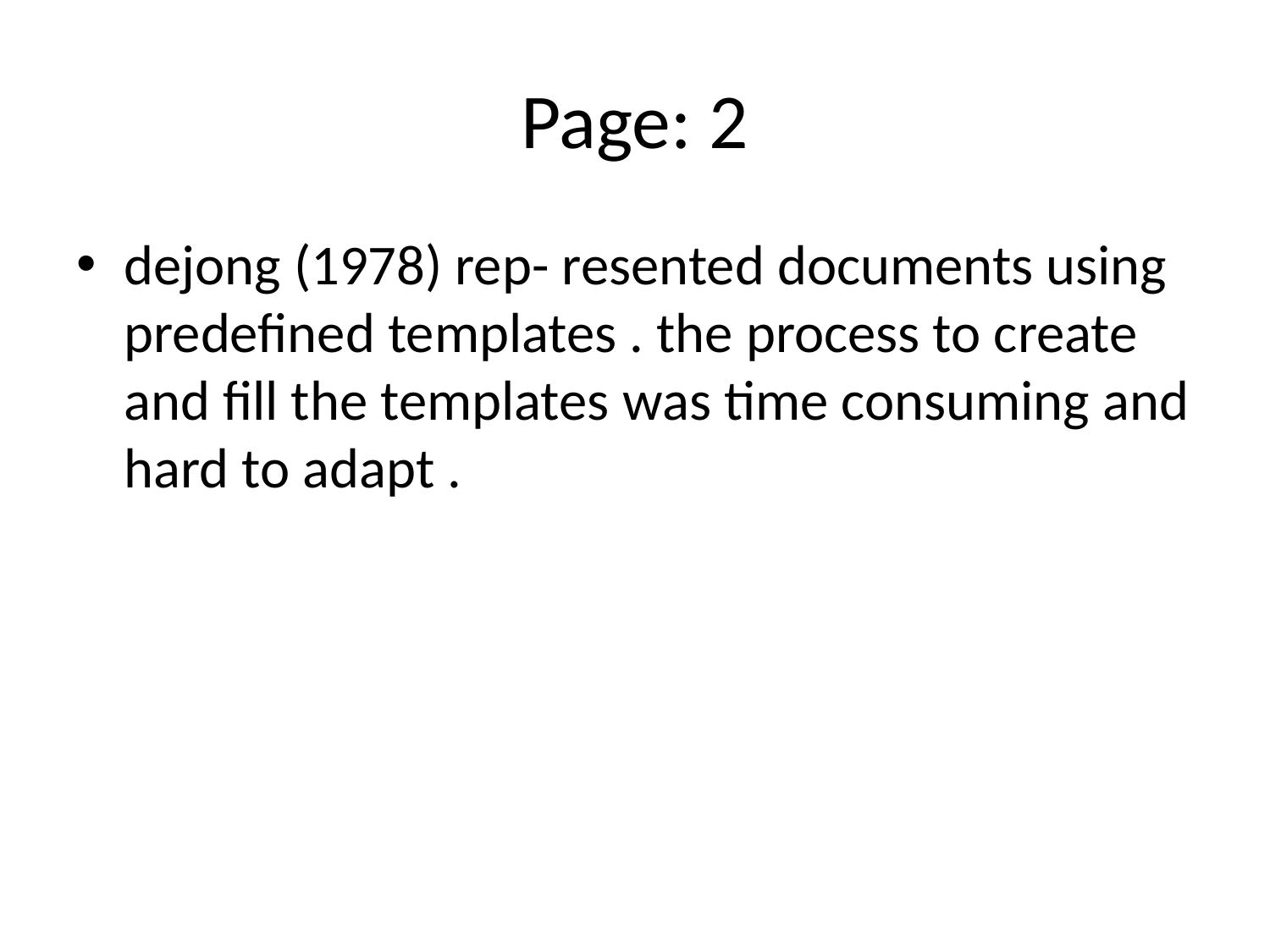

# Page: 2
dejong (1978) rep- resented documents using predefined templates . the process to create and fill the templates was time consuming and hard to adapt .